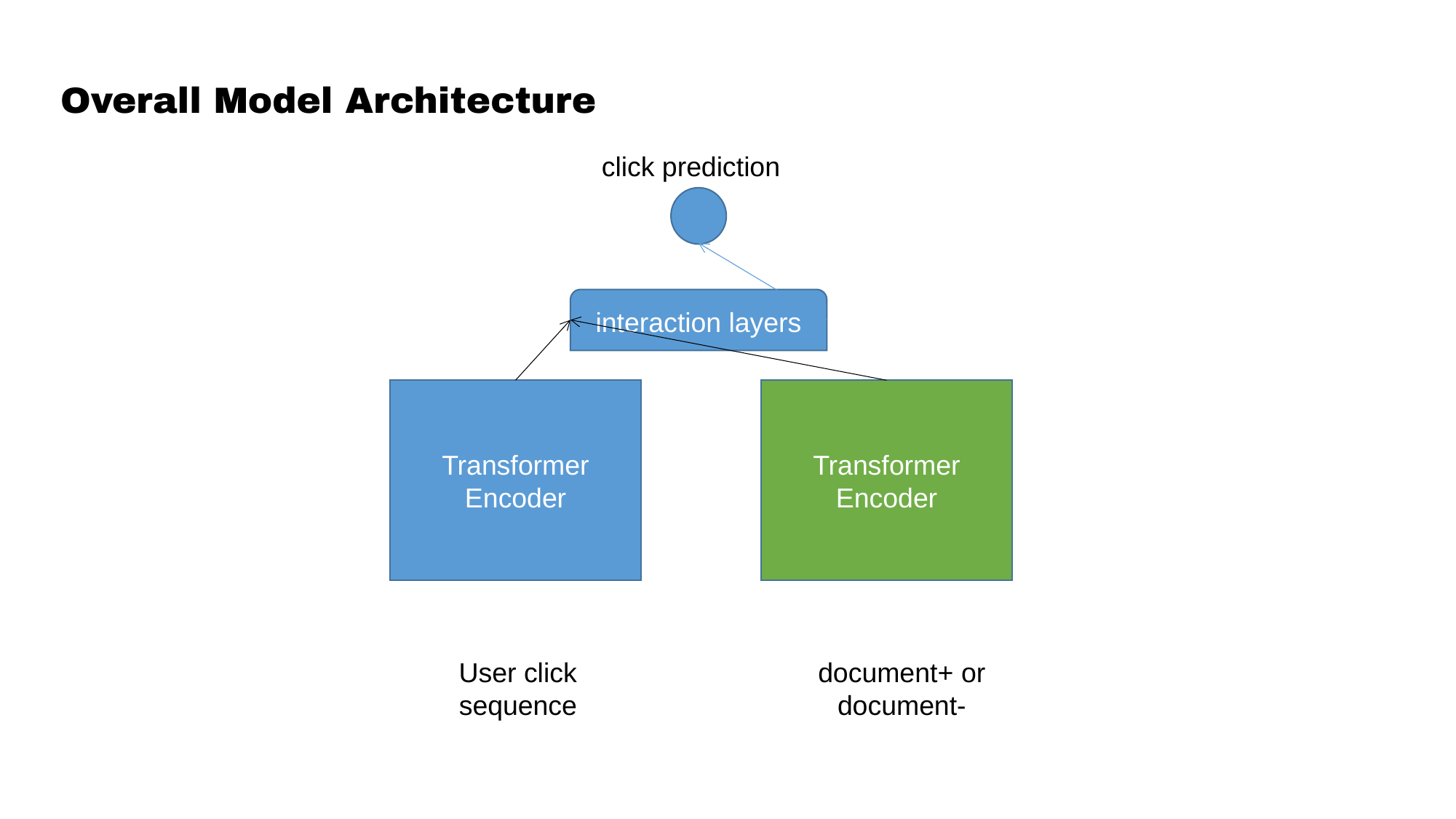

# Overall Model Architecture
click prediction

interaction layers
Transformer Encoder
Transformer Encoder
User click sequence
document+ or document-